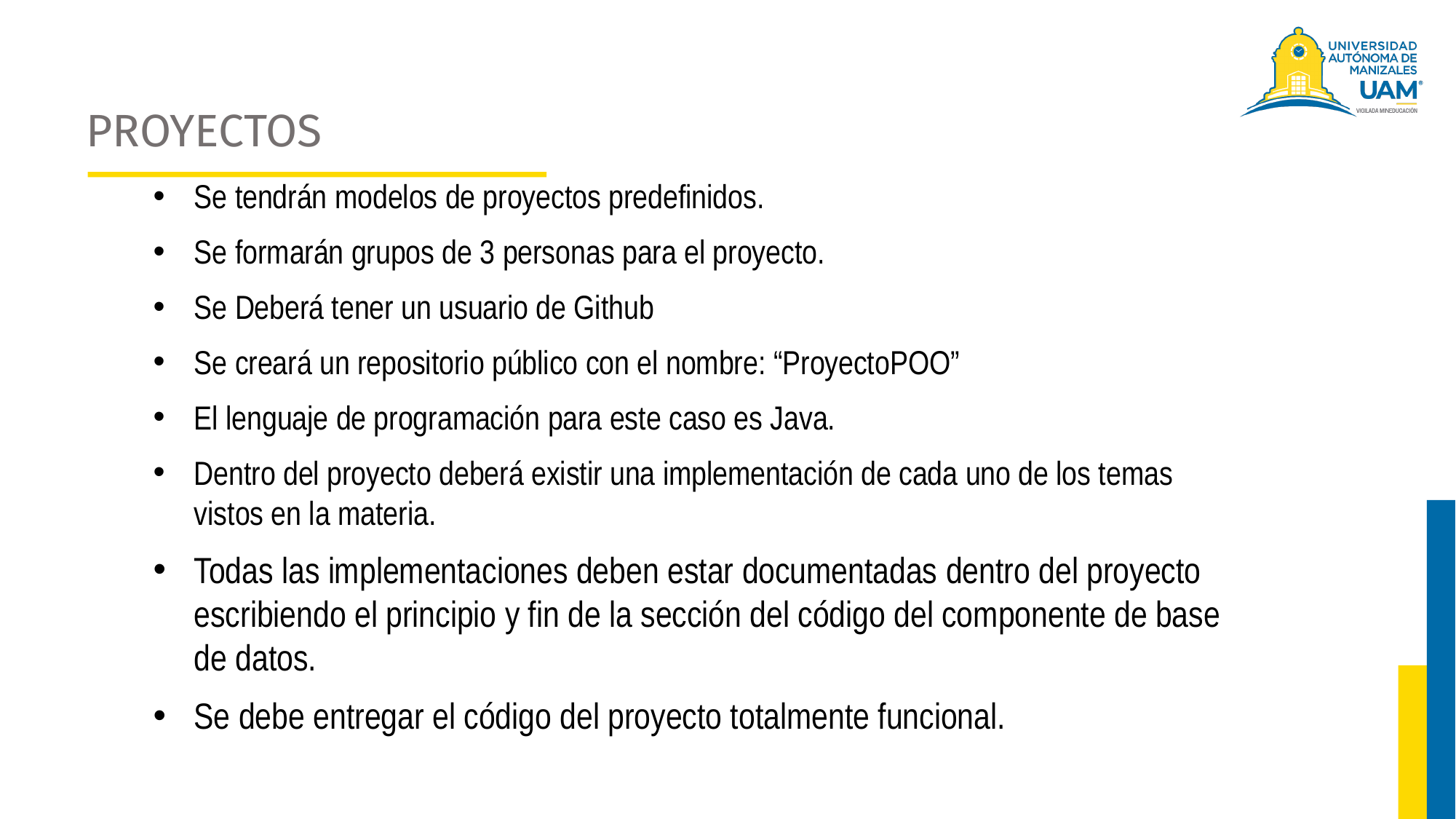

# PROYECTOS
Se tendrán modelos de proyectos predefinidos.
Se formarán grupos de 3 personas para el proyecto.
Se Deberá tener un usuario de Github
Se creará un repositorio público con el nombre: “ProyectoPOO”
El lenguaje de programación para este caso es Java.
Dentro del proyecto deberá existir una implementación de cada uno de los temas vistos en la materia.
Todas las implementaciones deben estar documentadas dentro del proyecto escribiendo el principio y fin de la sección del código del componente de base de datos.
Se debe entregar el código del proyecto totalmente funcional.